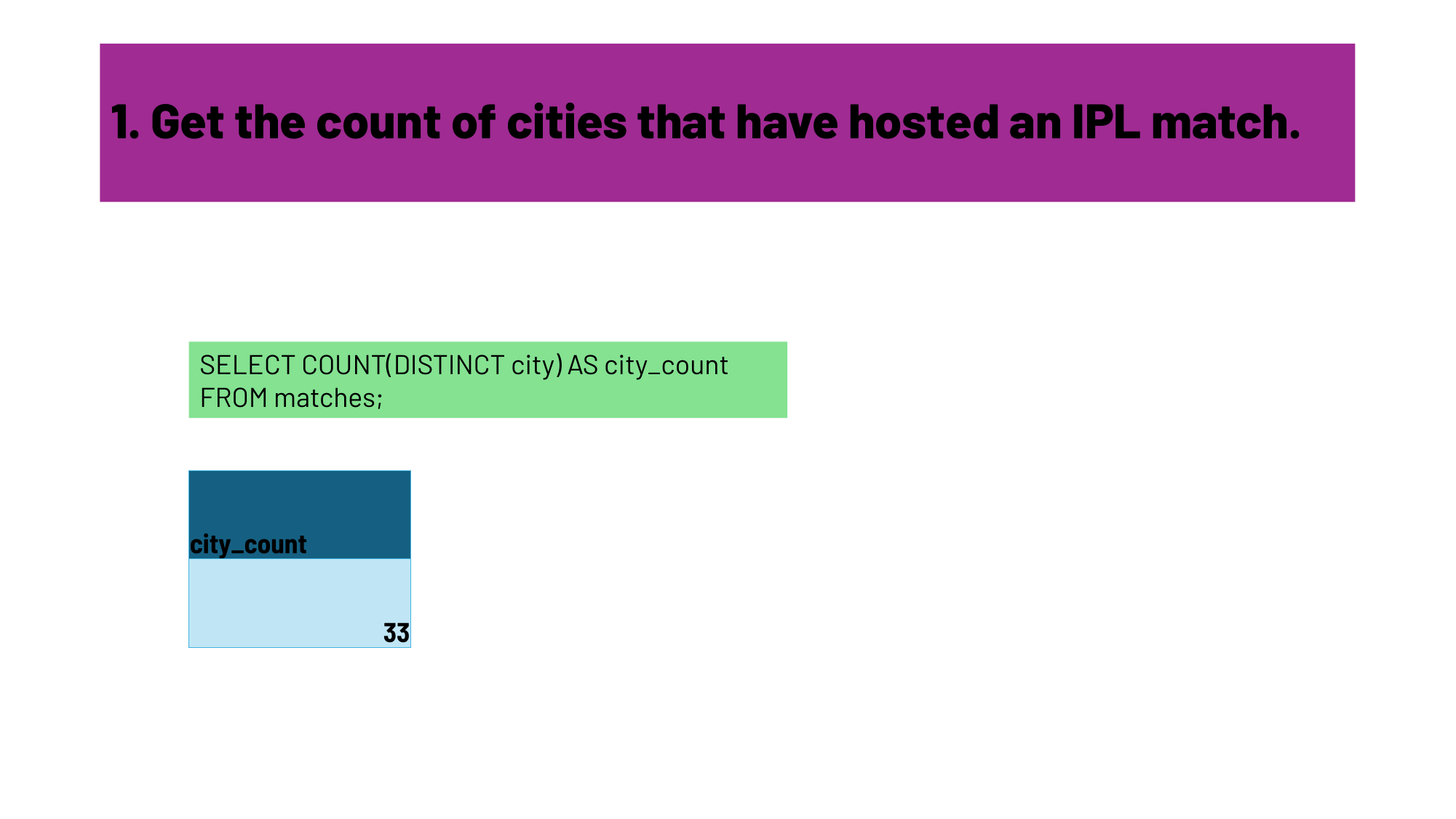

# 1. Get the count of cities that have hosted an IPL match.
SELECT COUNT(DISTINCT city) AS city_count
FROM matches;
| city\_count |
| --- |
| 33 |